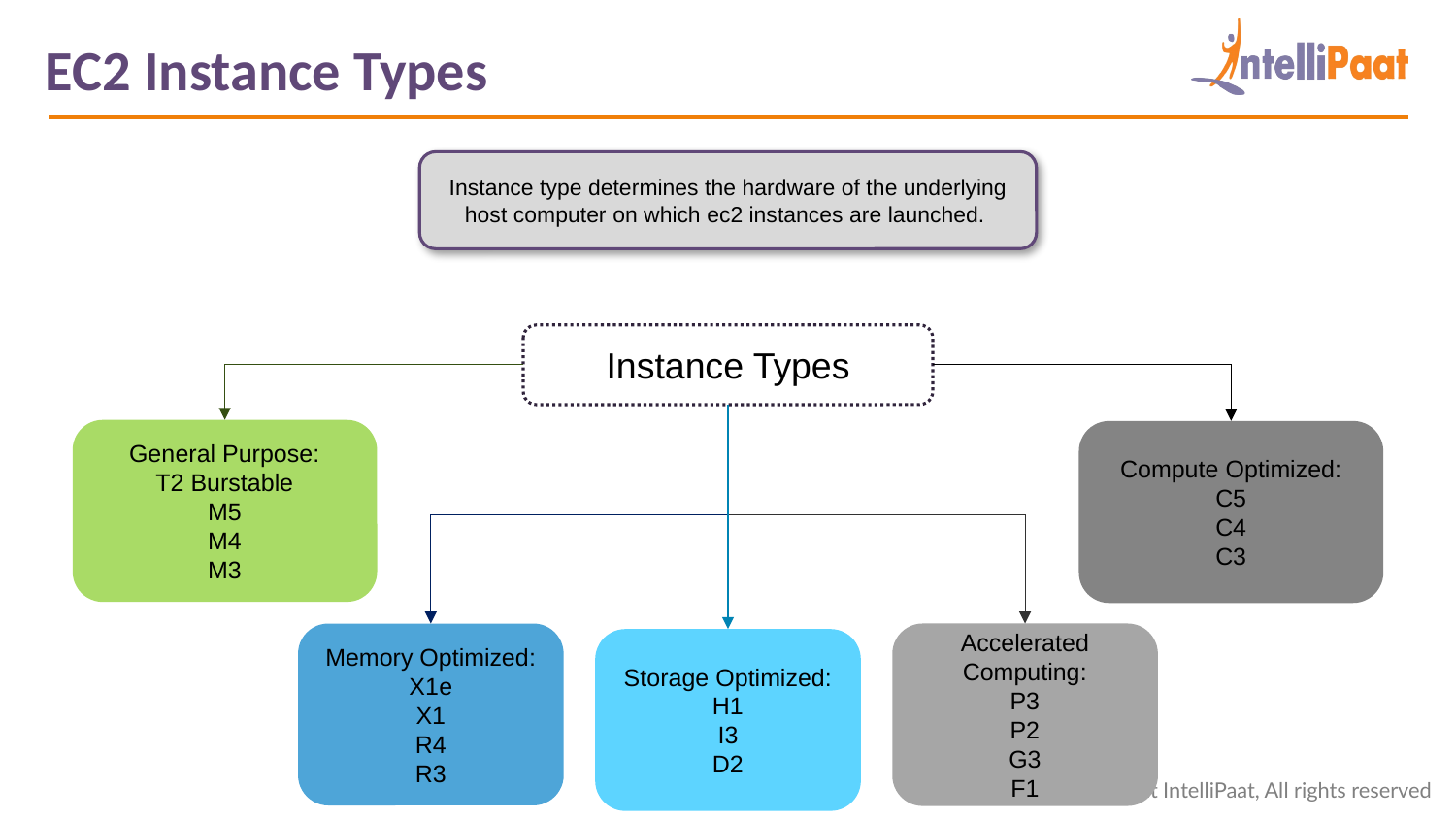

EC2 Instance Types

Instance type determines the hardware of the underlying host computer on which ec2 instances are launched.

Instance Types
General Purpose:
T2 Burstable
M5
M4
M3
Compute Optimized:
C5
C4
C3
Memory Optimized:
X1e
X1
R4
R3
Accelerated Computing:
P3
P2
G3
F1
Storage Optimized:
H1
I3
D2